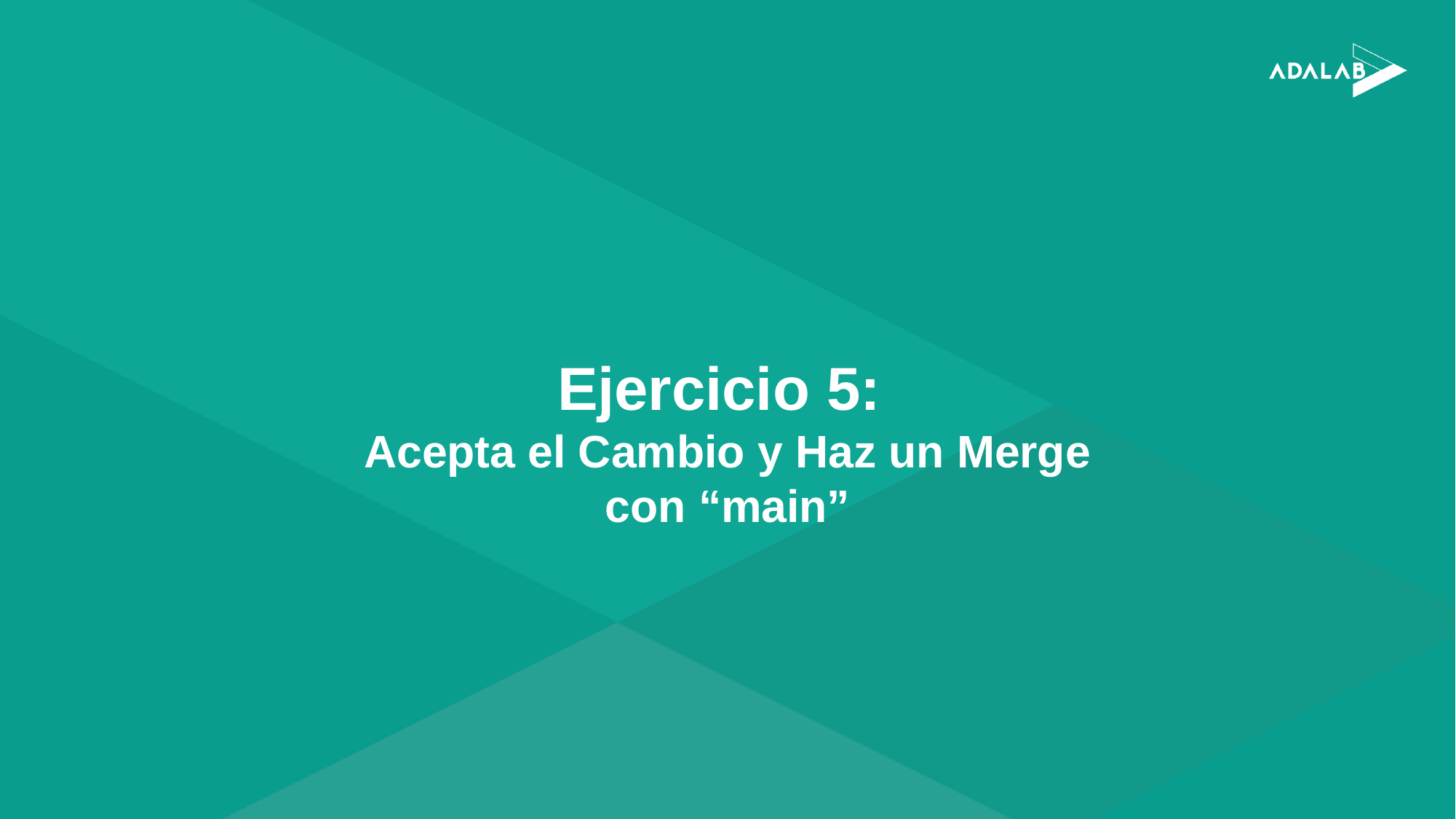

# Ejercicio 5:
Acepta el Cambio y Haz un Merge con “main”